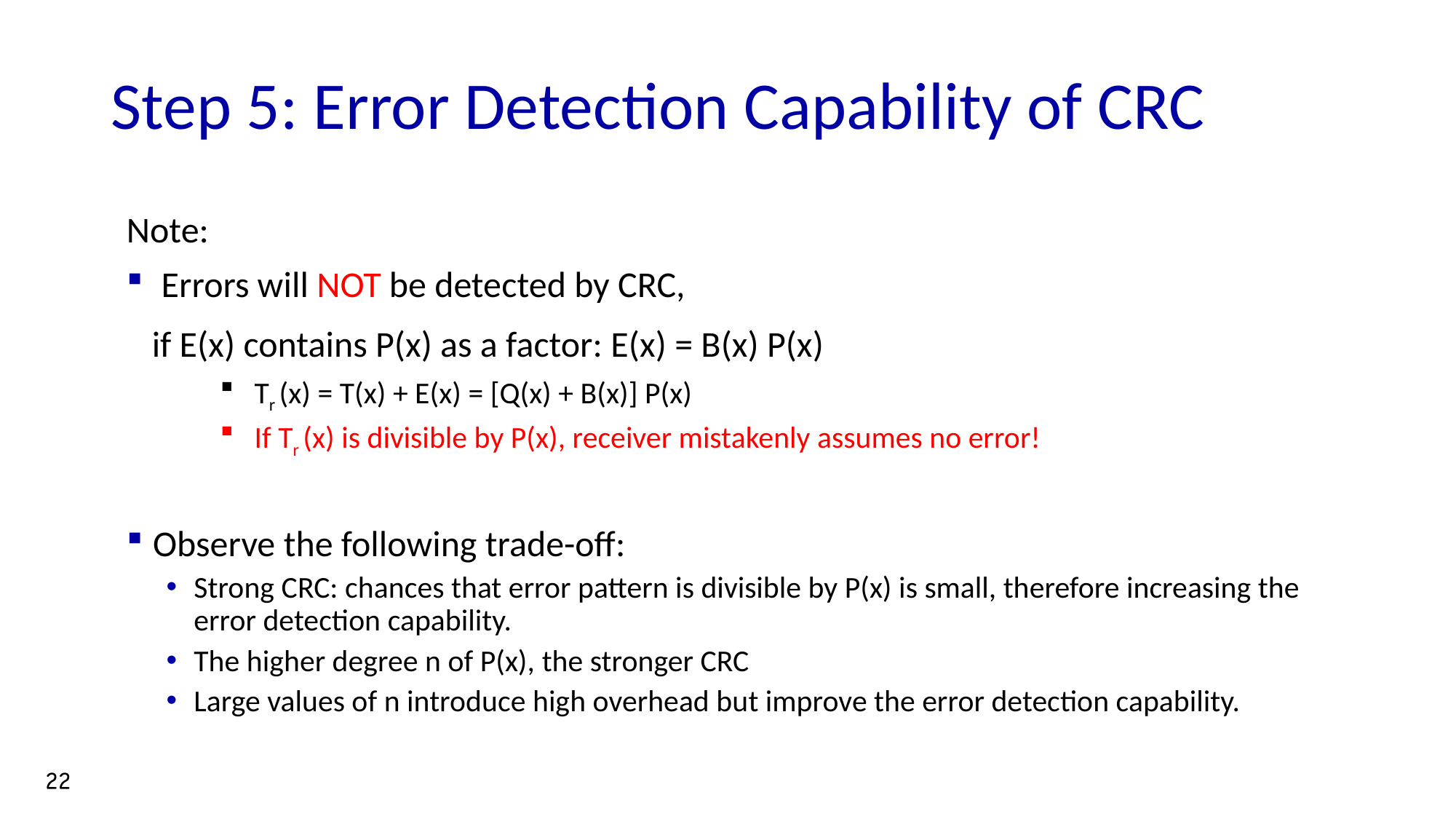

# Step 5: Error Detection Capability of CRC
Note:
 Errors will NOT be detected by CRC,
     if E(x) contains P(x) as a factor: E(x) = B(x) P(x)
 Tr (x) = T(x) + E(x) = [Q(x) + B(x)] P(x)
 If Tr (x) is divisible by P(x), receiver mistakenly assumes no error!

Observe the following trade-off:
Strong CRC: chances that error pattern is divisible by P(x) is small, therefore increasing the error detection capability.
The higher degree n of P(x), the stronger CRC
Large values of n introduce high overhead but improve the error detection capability.
22